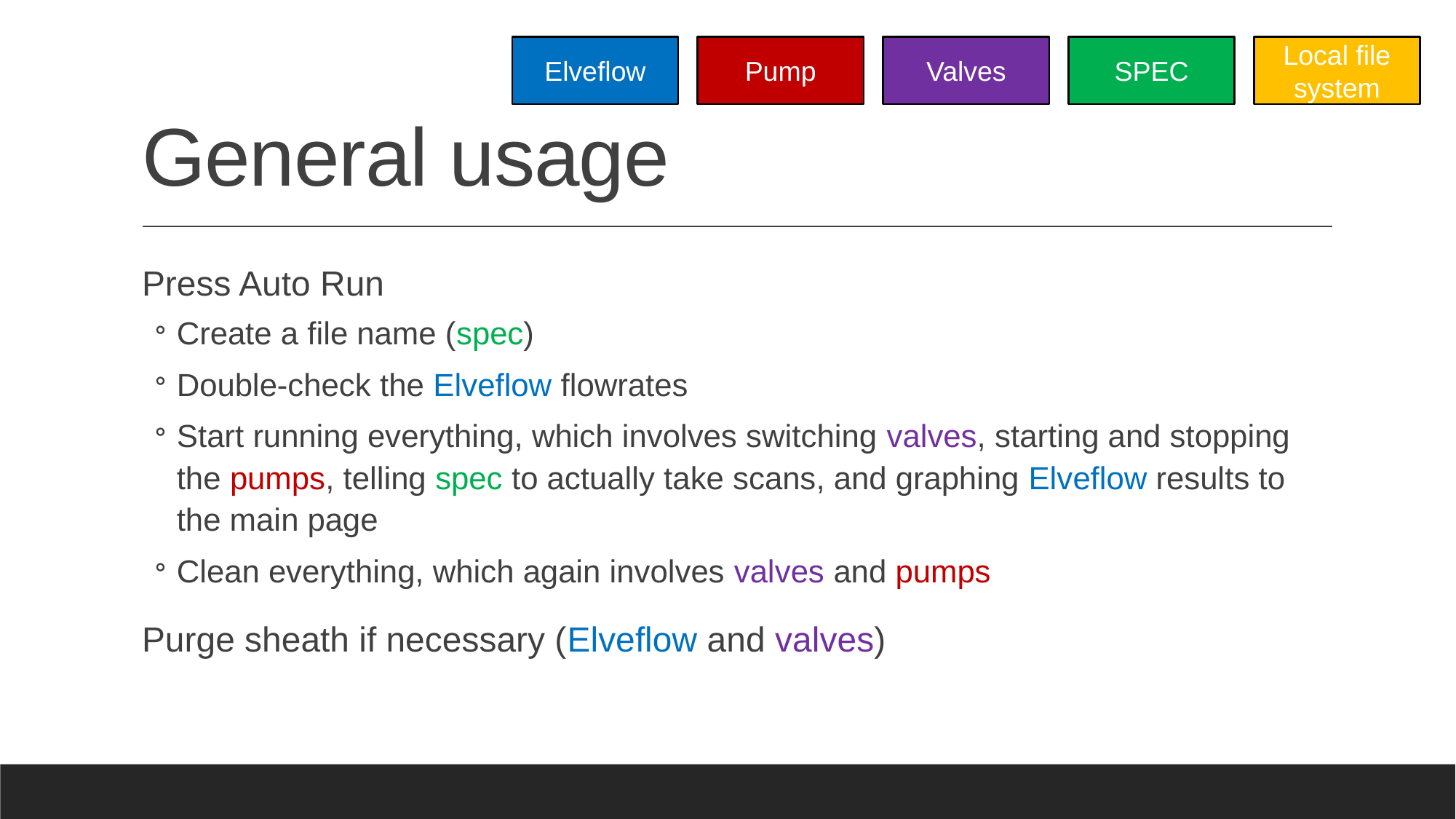

# General usage
Elveflow
Pump
Valves
SPEC
Local file system
Press Auto Run
Create a file name (spec)
Double-check the Elveflow flowrates
Start running everything, which involves switching valves, starting and stopping the pumps, telling spec to actually take scans, and graphing Elveflow results to the main page
Clean everything, which again involves valves and pumps
Purge sheath if necessary (Elveflow and valves)